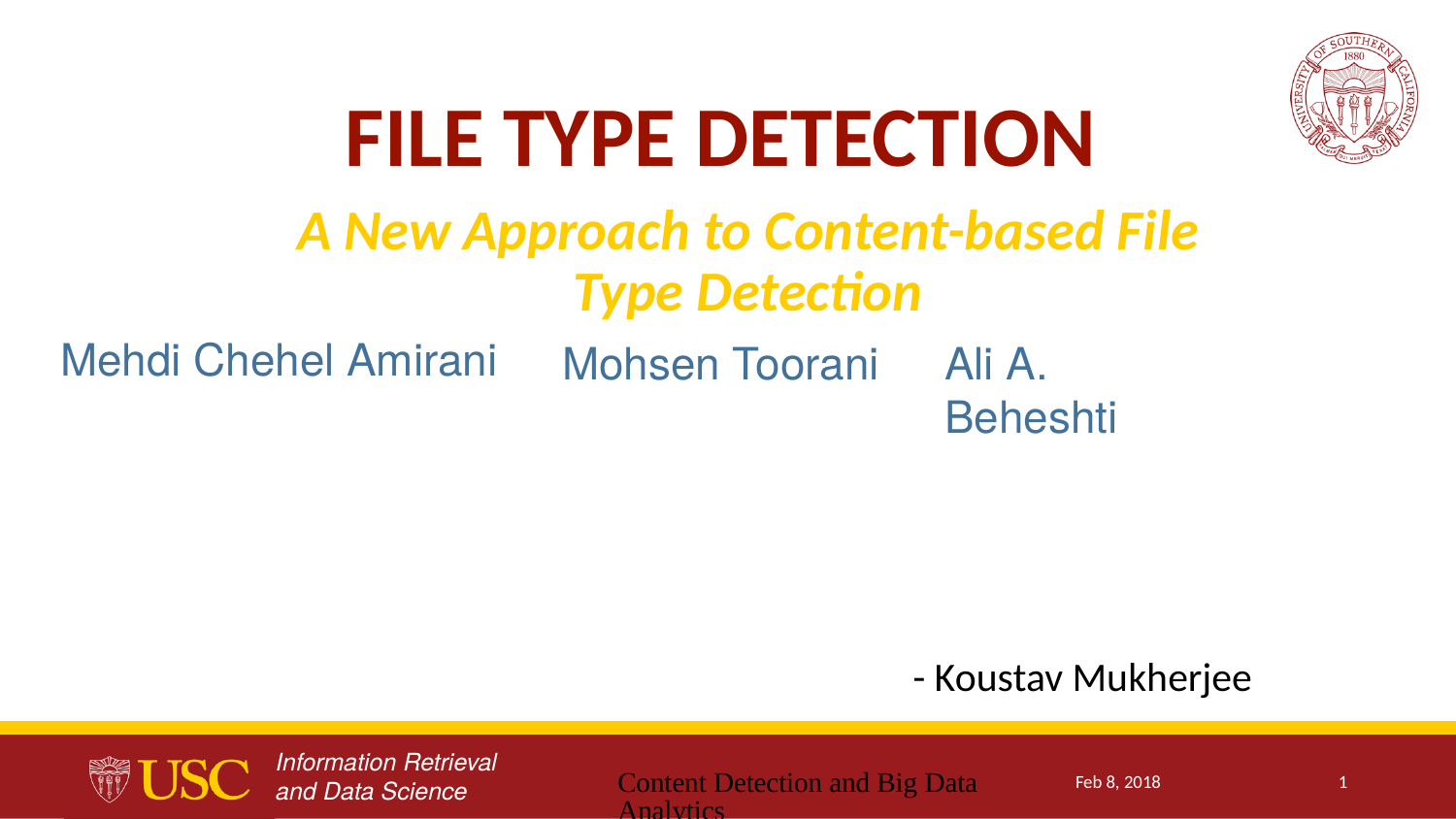

FILE TYPE DETECTION
A New Approach to Content-based File Type Detection
Mehdi Chehel Amirani
Mohsen Toorani
Ali A. Beheshti
- Koustav Mukherjee
Content Detection and Big Data Analytics
Feb 8, 2018
1